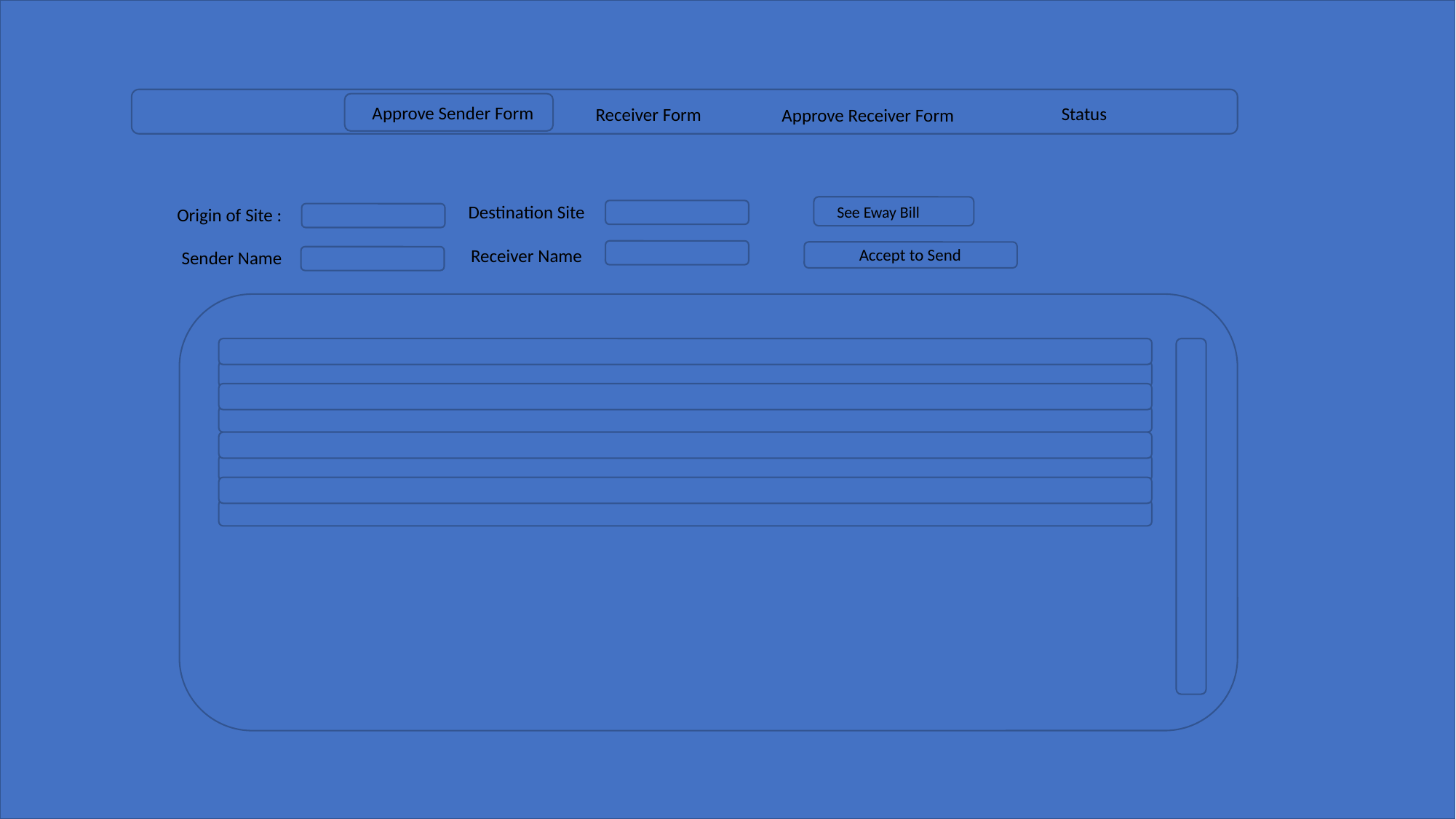

Approve Sender Form
Status
Receiver Form
Approve Receiver Form
Destination Site

See Eway Bill
Origin of Site :

Accept to Send

Receiver Name

Sender Name